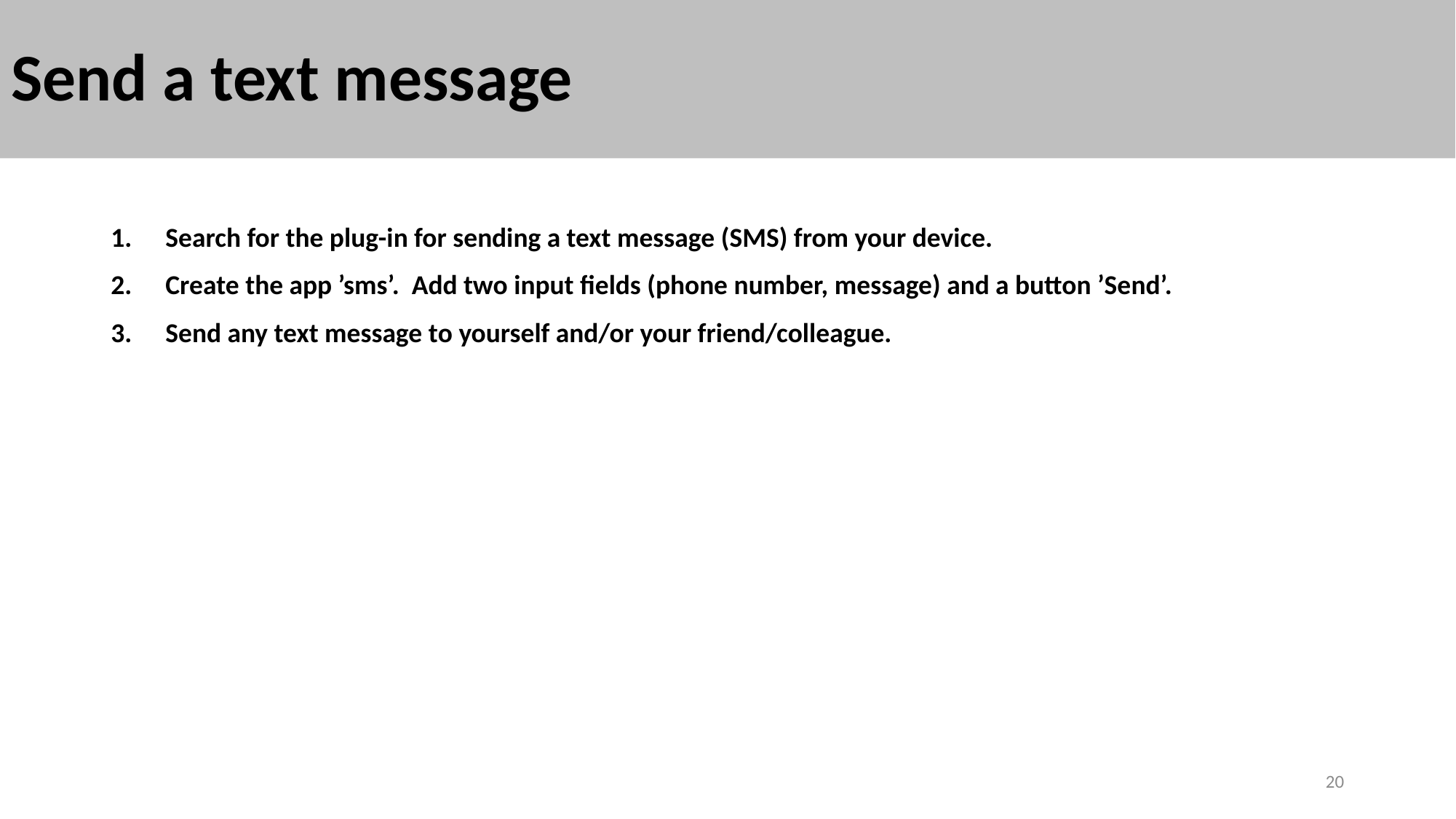

# Send a text message
Search for the plug-in for sending a text message (SMS) from your device.
Create the app ’sms’.  Add two input fields (phone number, message) and a button ’Send’.
Send any text message to yourself and/or your friend/colleague.
20